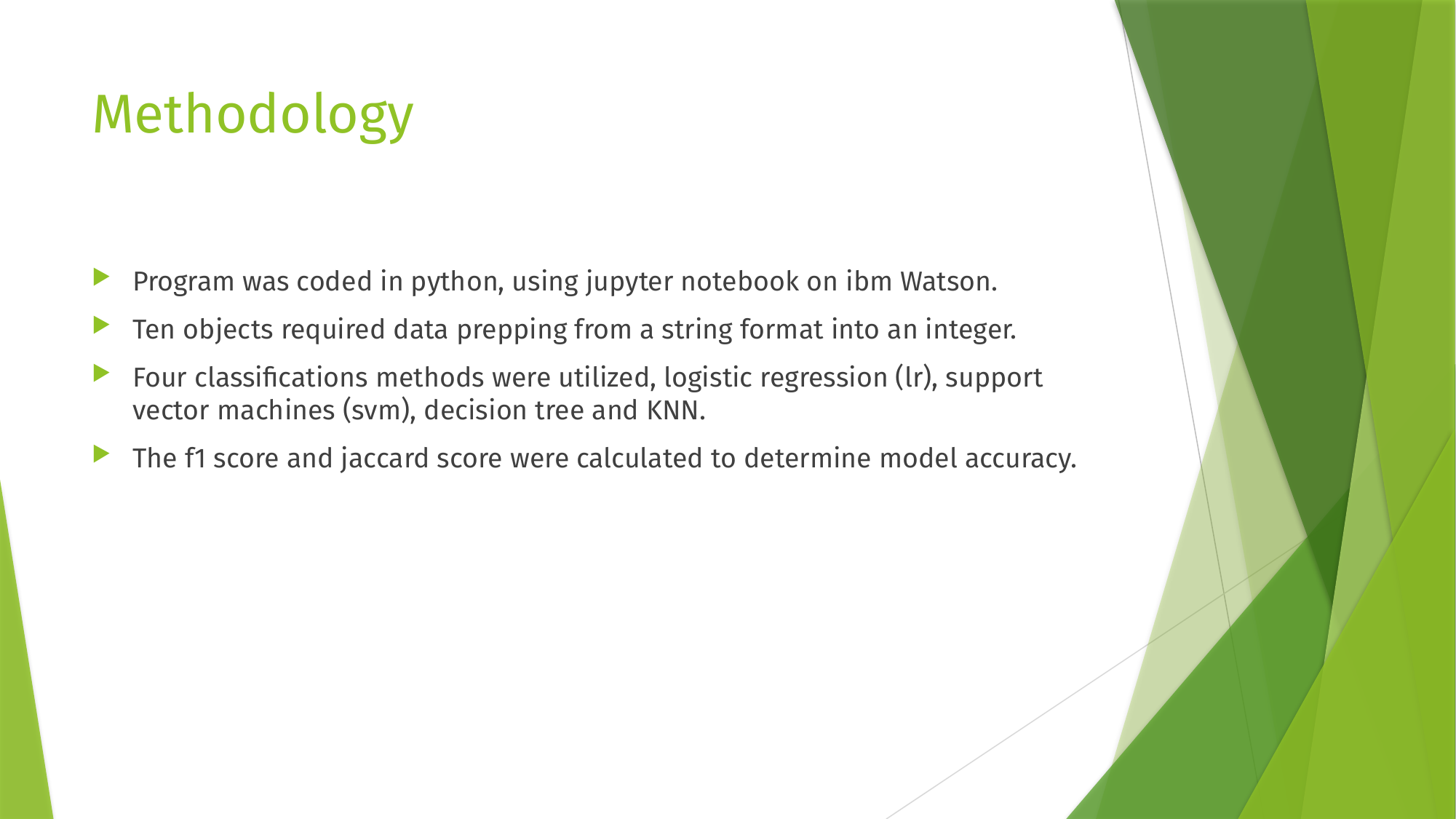

# Methodology
Program was coded in python, using jupyter notebook on ibm Watson.
Ten objects required data prepping from a string format into an integer.
Four classifications methods were utilized, logistic regression (lr), support vector machines (svm), decision tree and KNN.
The f1 score and jaccard score were calculated to determine model accuracy.